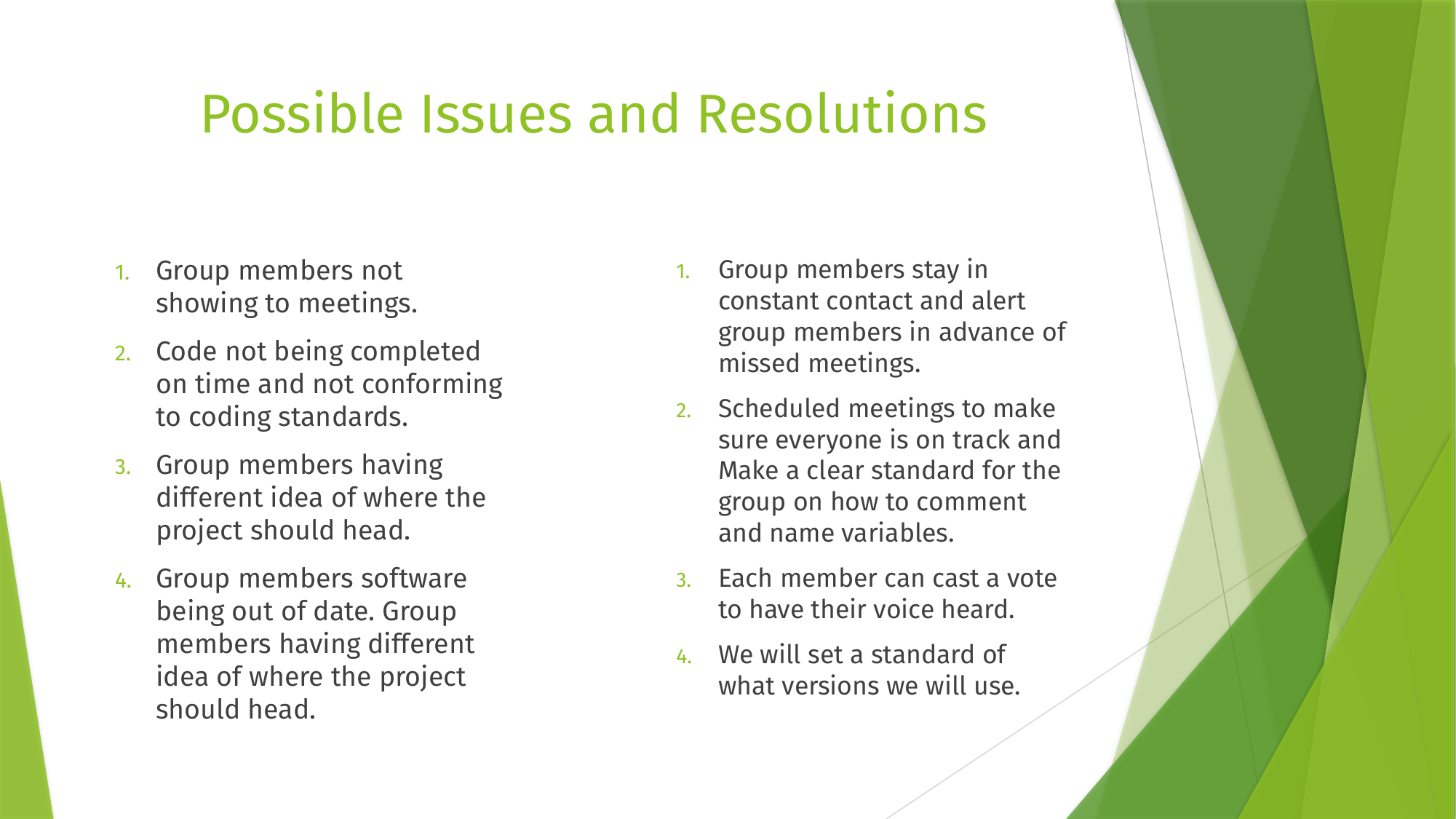

# Possible Issues and Resolutions
Group members not showing to meetings.
Code not being completed on time and not conforming to coding standards.
Group members having different idea of where the project should head.
Group members software being out of date. Group members having different idea of where the project should head.
Group members stay in constant contact and alert group members in advance of missed meetings.
Scheduled meetings to make sure everyone is on track and Make a clear standard for the group on how to comment and name variables.
Each member can cast a vote to have their voice heard.
We will set a standard of what versions we will use.